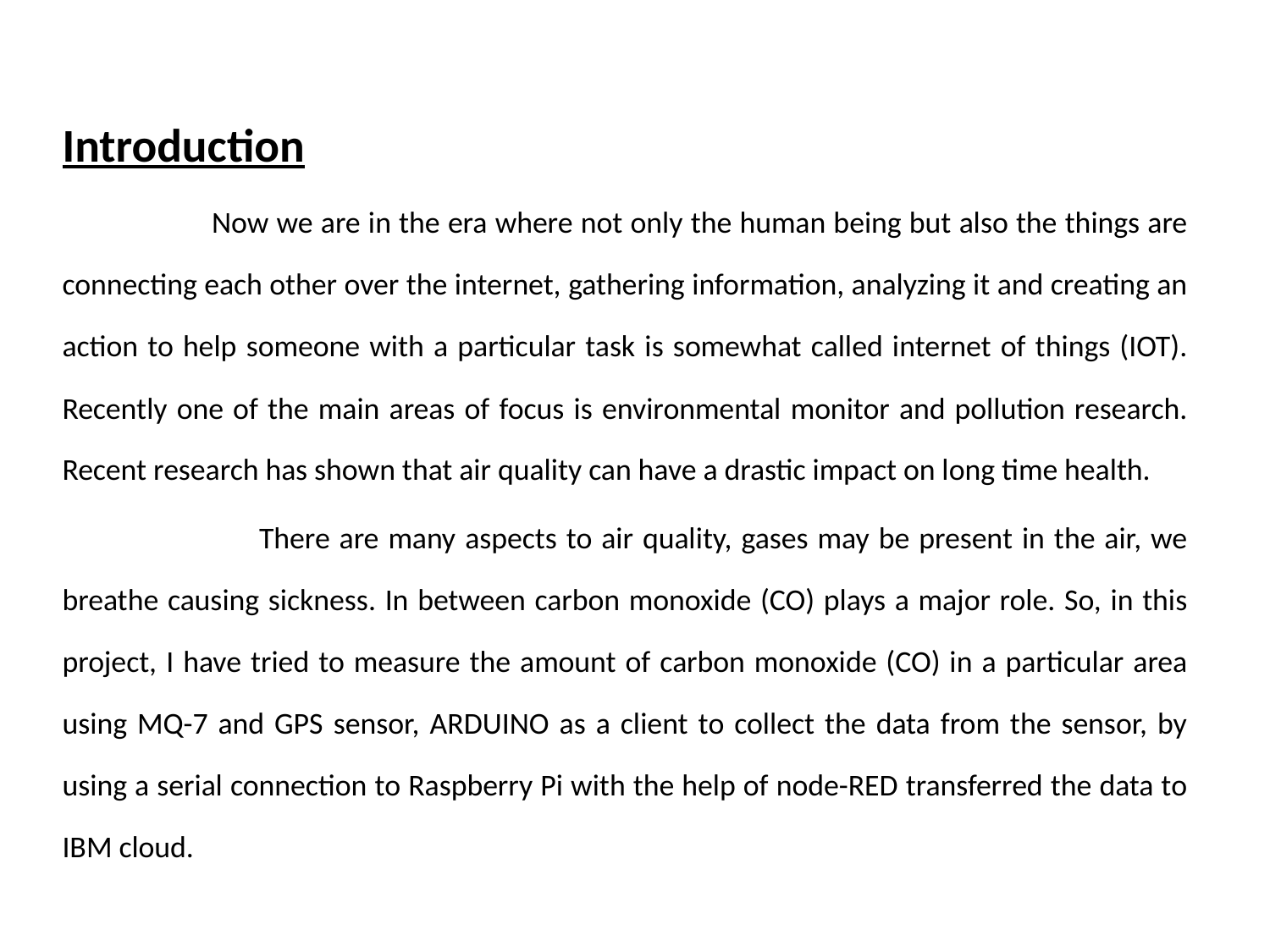

Introduction
                   Now we are in the era where not only the human being but also the things are connecting each other over the internet, gathering information, analyzing it and creating an action to help someone with a particular task is somewhat called internet of things (IOT). Recently one of the main areas of focus is environmental monitor and pollution research. Recent research has shown that air quality can have a drastic impact on long time health.
                     There are many aspects to air quality, gases may be present in the air, we breathe causing sickness. In between carbon monoxide (CO) plays a major role. So, in this project, I have tried to measure the amount of carbon monoxide (CO) in a particular area using MQ-7 and GPS sensor, ARDUINO as a client to collect the data from the sensor, by using a serial connection to Raspberry Pi with the help of node-RED transferred the data to IBM cloud.